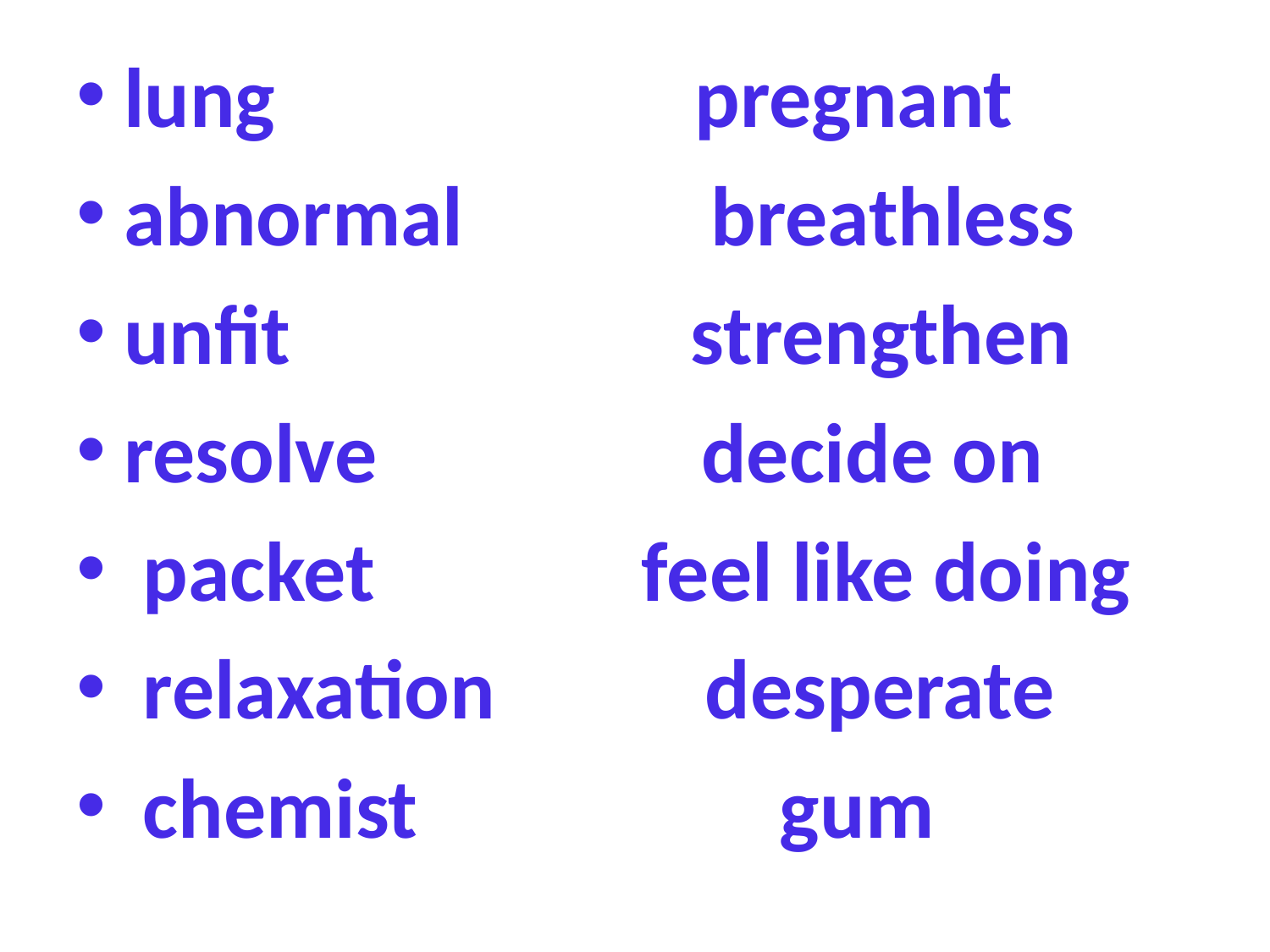

lung                      pregnant
abnormal             breathless
unfit                     strengthen
resolve                 decide on
 packet              feel like doing
 relaxation           desperate
 chemist                   gum